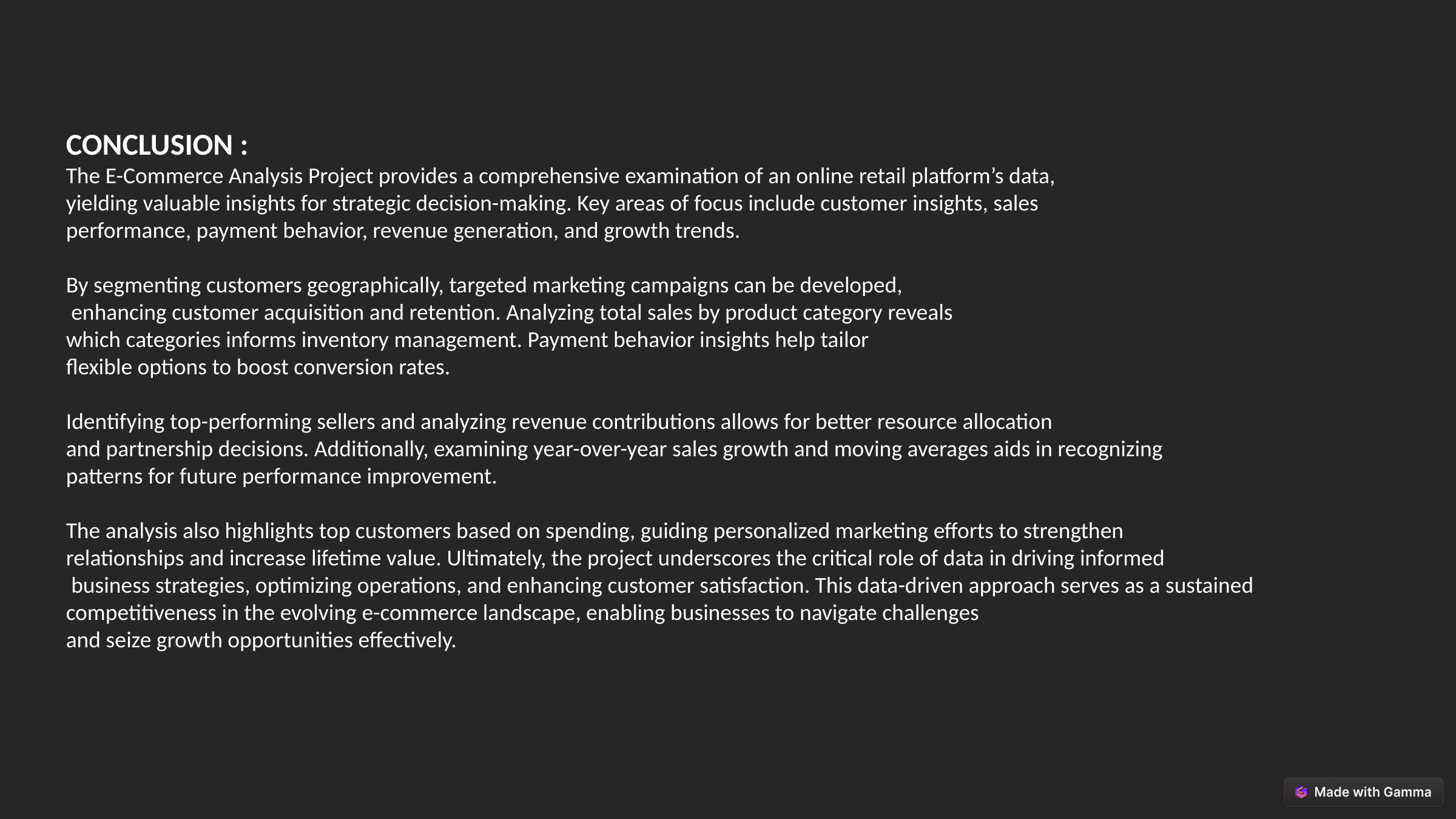

CONCLUSION :
The E-Commerce Analysis Project provides a comprehensive examination of an online retail platform’s data,
yielding valuable insights for strategic decision-making. Key areas of focus include customer insights, sales
performance, payment behavior, revenue generation, and growth trends.

By segmenting customers geographically, targeted marketing campaigns can be developed,
 enhancing customer acquisition and retention. Analyzing total sales by product category reveals
which categories informs inventory management. Payment behavior insights help tailor
flexible options to boost conversion rates.

Identifying top-performing sellers and analyzing revenue contributions allows for better resource allocation
and partnership decisions. Additionally, examining year-over-year sales growth and moving averages aids in recognizing
patterns for future performance improvement.

The analysis also highlights top customers based on spending, guiding personalized marketing efforts to strengthen
relationships and increase lifetime value. Ultimately, the project underscores the critical role of data in driving informed
 business strategies, optimizing operations, and enhancing customer satisfaction. This data-driven approach serves as a sustained competitiveness in the evolving e-commerce landscape, enabling businesses to navigate challenges
and seize growth opportunities effectively.